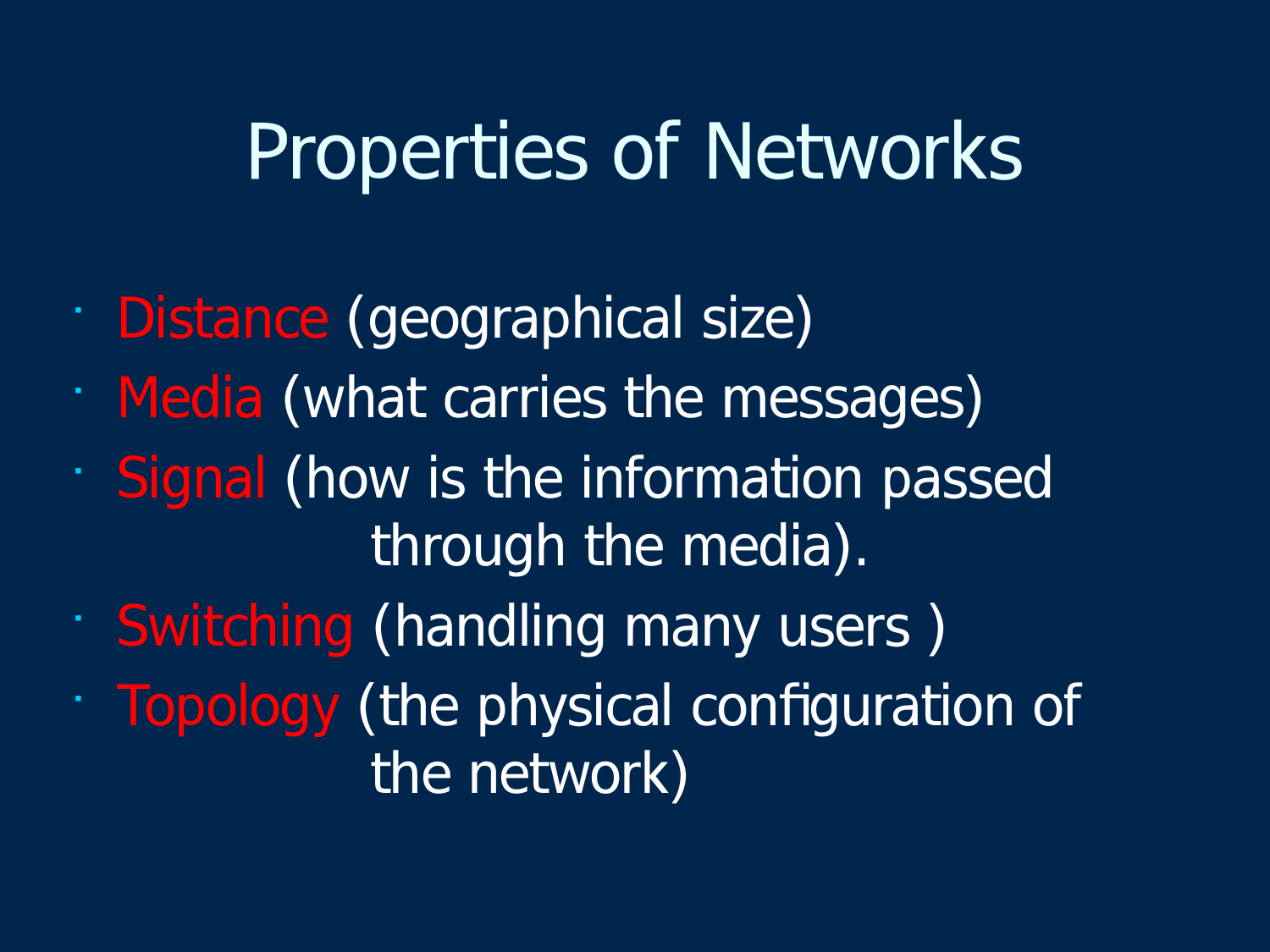

Properties of Networks
Distance (geographical size)
Media (what carries the messages)
Signal (how is the information passed 			through the media).
Switching (handling many users )
Topology (the physical configuration of 			the network)